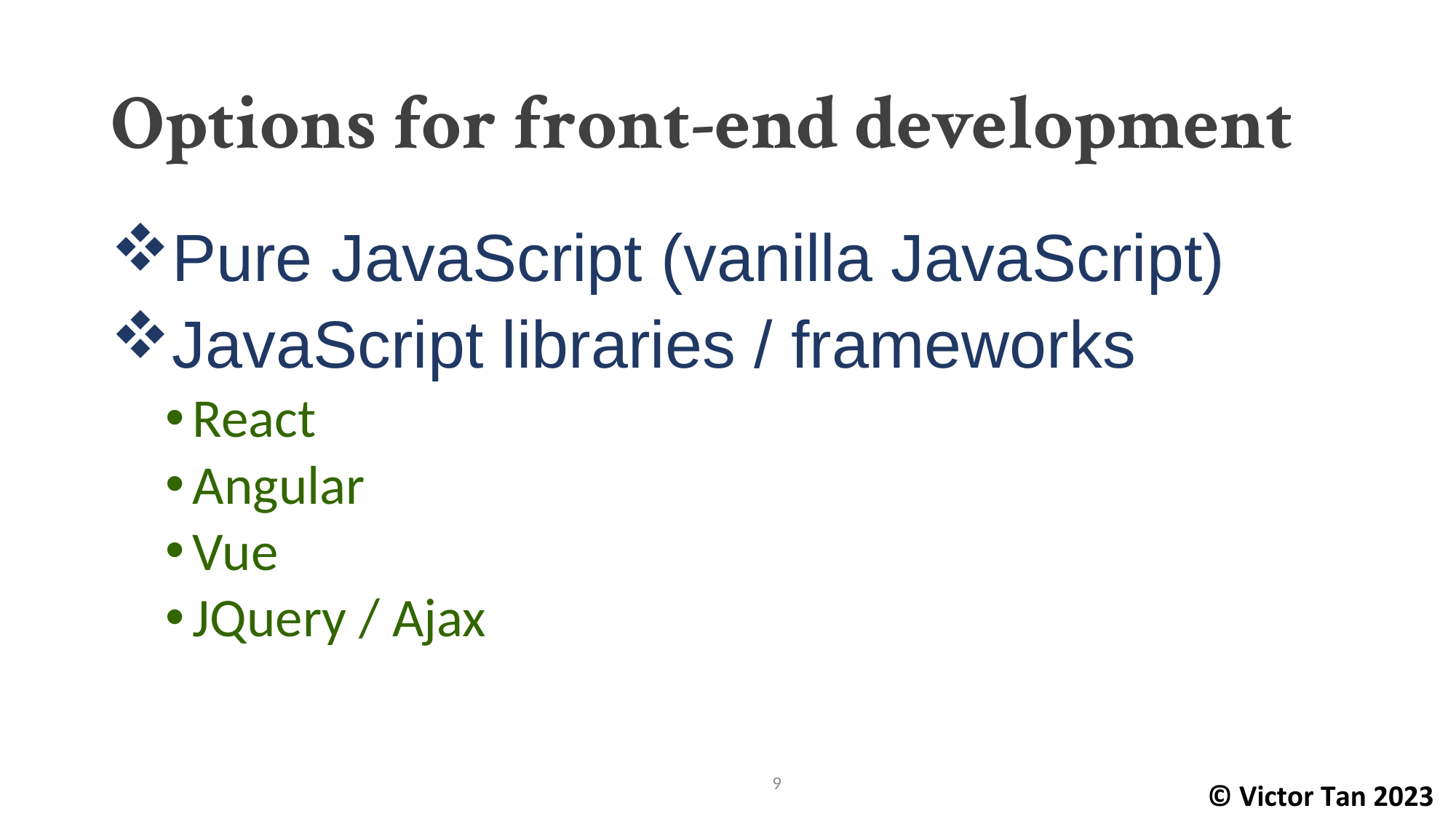

# Options for front-end development
Pure JavaScript (vanilla JavaScript)
JavaScript libraries / frameworks
React
Angular
Vue
JQuery / Ajax

9